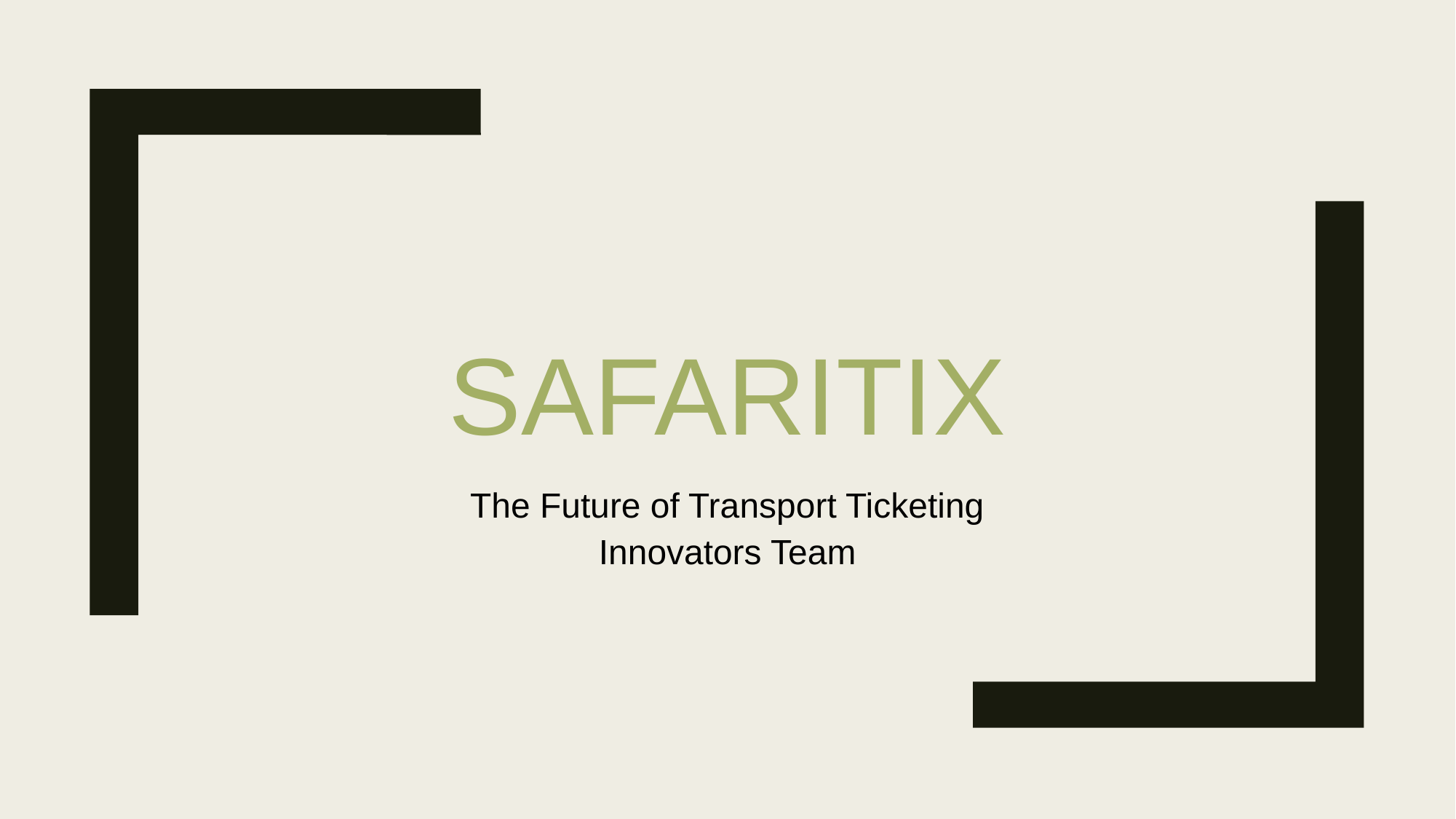

# Safaritix
The Future of Transport Ticketing
Innovators Team